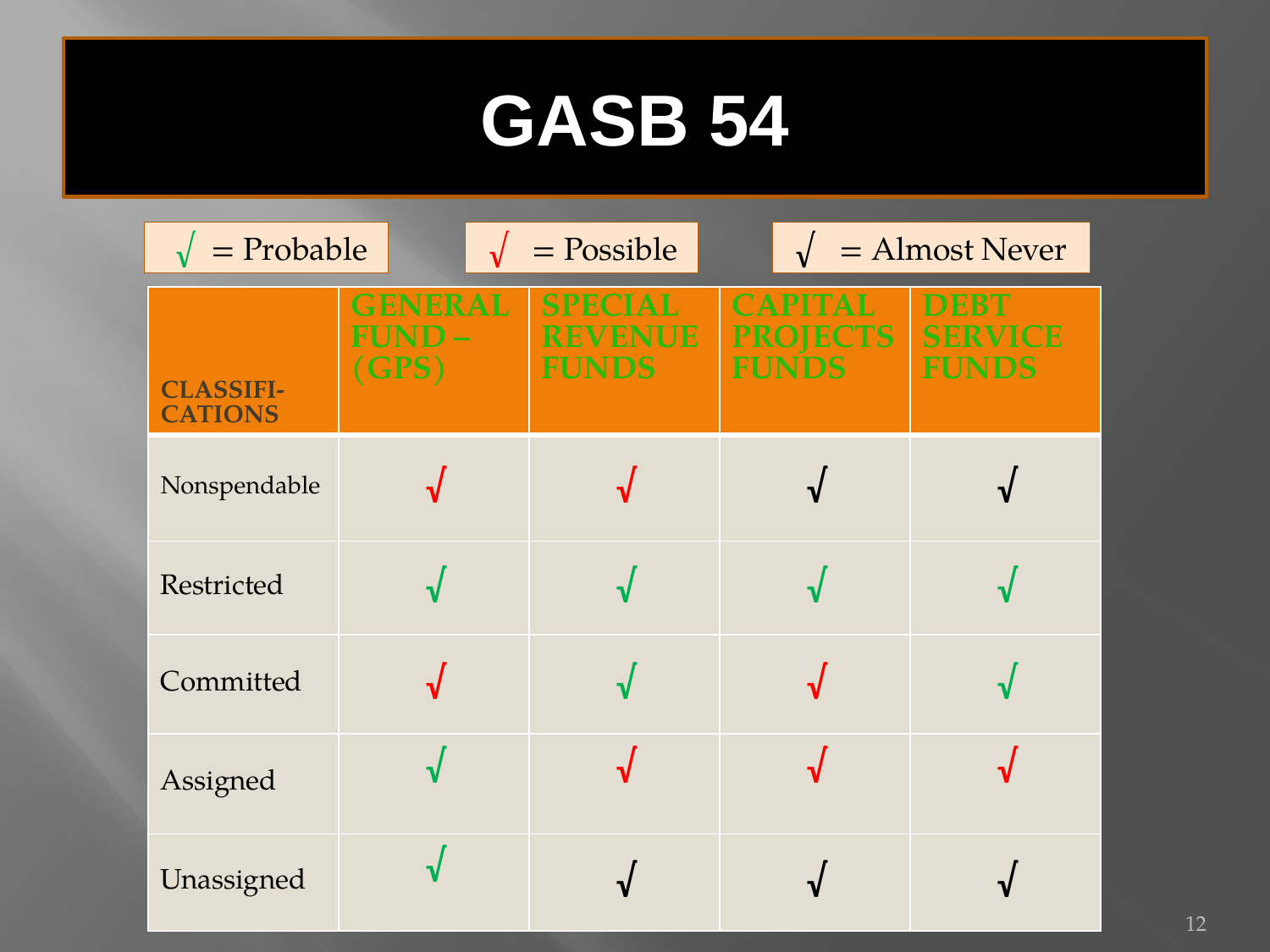

# GASB 54
  √  = Probable
 √   = Possible
 √   = Almost Never
| Classifi-cations | General Fund – (GPS) | Special Revenue Funds | Capital Projects Funds | Debt Service Funds |
| --- | --- | --- | --- | --- |
| Nonspendable | √ | √ | √ | √ |
| Restricted | √ | √ | √ | √ |
| Committed | √ | √ | √ | √ |
| Assigned | √ | √ | √ | √ |
| Unassigned | √ | √ | √ | √ |
12